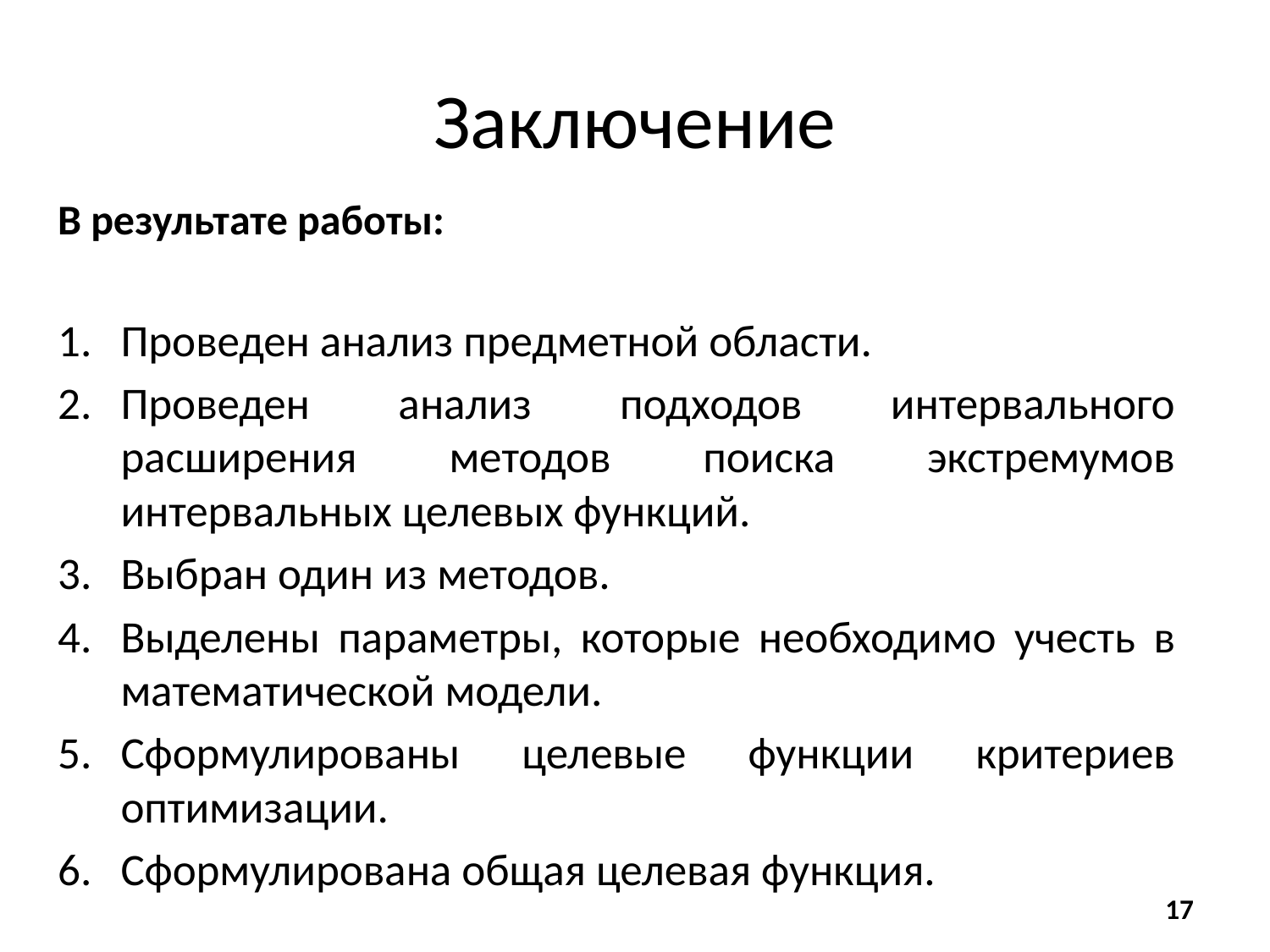

# Заключение
В результате работы:

Проведен анализ предметной области.
Проведен анализ подходов интервального расширения методов поиска экстремумов интервальных целевых функций.
Выбран один из методов.
Выделены параметры, которые необходимо учесть в математической модели.
Сформулированы целевые функции критериев оптимизации.
Сформулирована общая целевая функция.

17